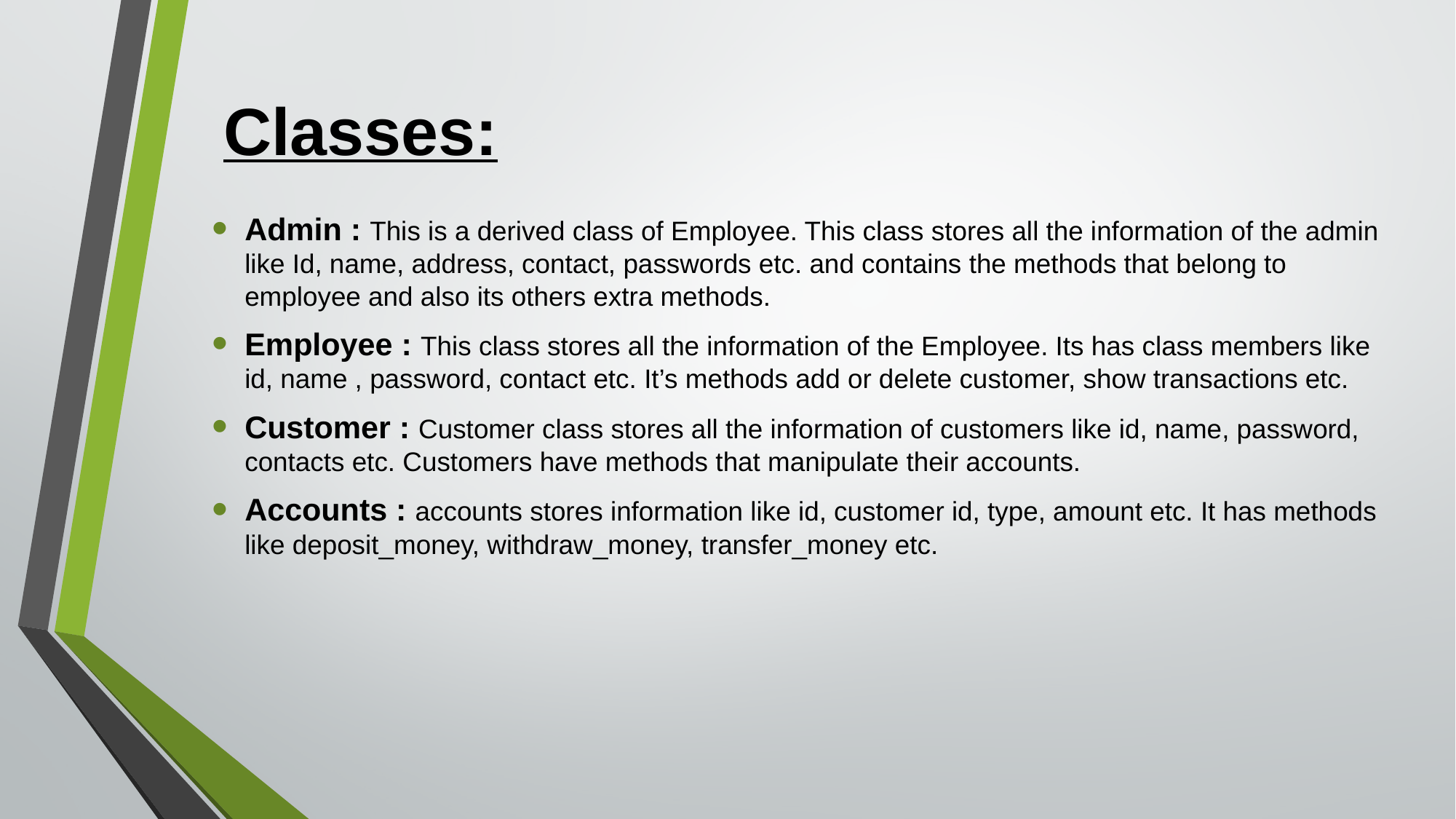

# Classes:
Admin : This is a derived class of Employee. This class stores all the information of the admin like Id, name, address, contact, passwords etc. and contains the methods that belong to employee and also its others extra methods.
Employee : This class stores all the information of the Employee. Its has class members like id, name , password, contact etc. It’s methods add or delete customer, show transactions etc.
Customer : Customer class stores all the information of customers like id, name, password, contacts etc. Customers have methods that manipulate their accounts.
Accounts : accounts stores information like id, customer id, type, amount etc. It has methods like deposit_money, withdraw_money, transfer_money etc.